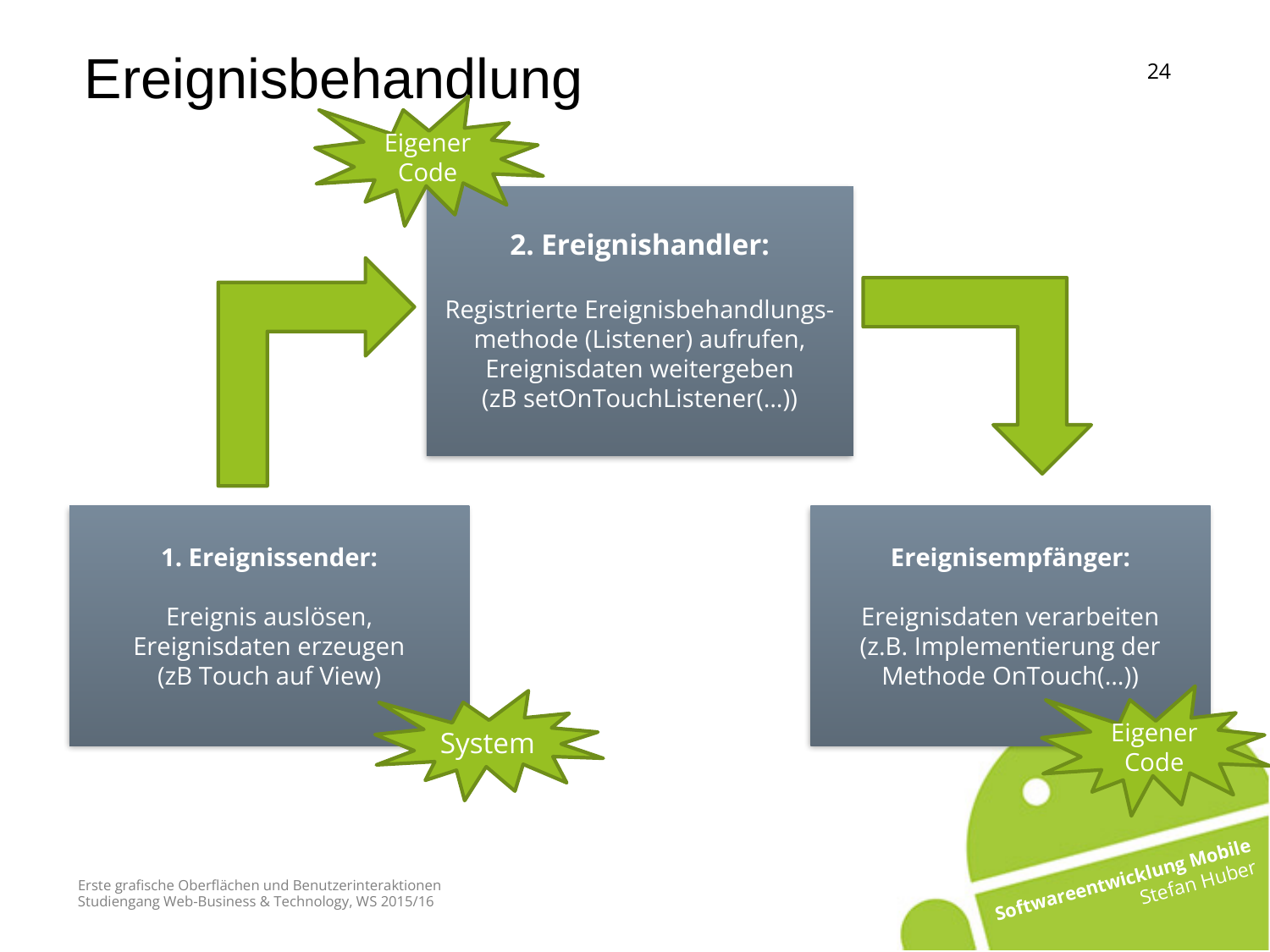

Ereignisbehandlung
Eigener Code

2. Ereignishandler:

Registrierte Ereignisbehandlungs-
methode (Listener) aufrufen,
Ereignisdaten weitergeben
(zB setOnTouchListener(…))

1. Ereignissender:

Ereignis auslösen,
Ereignisdaten erzeugen
(zB Touch auf View)

Ereignisempfänger:

Ereignisdaten verarbeiten
(z.B. Implementierung der
Methode OnTouch(…))

Eigener Code
System
# Erste grafische Oberflächen und Benutzerinteraktionen